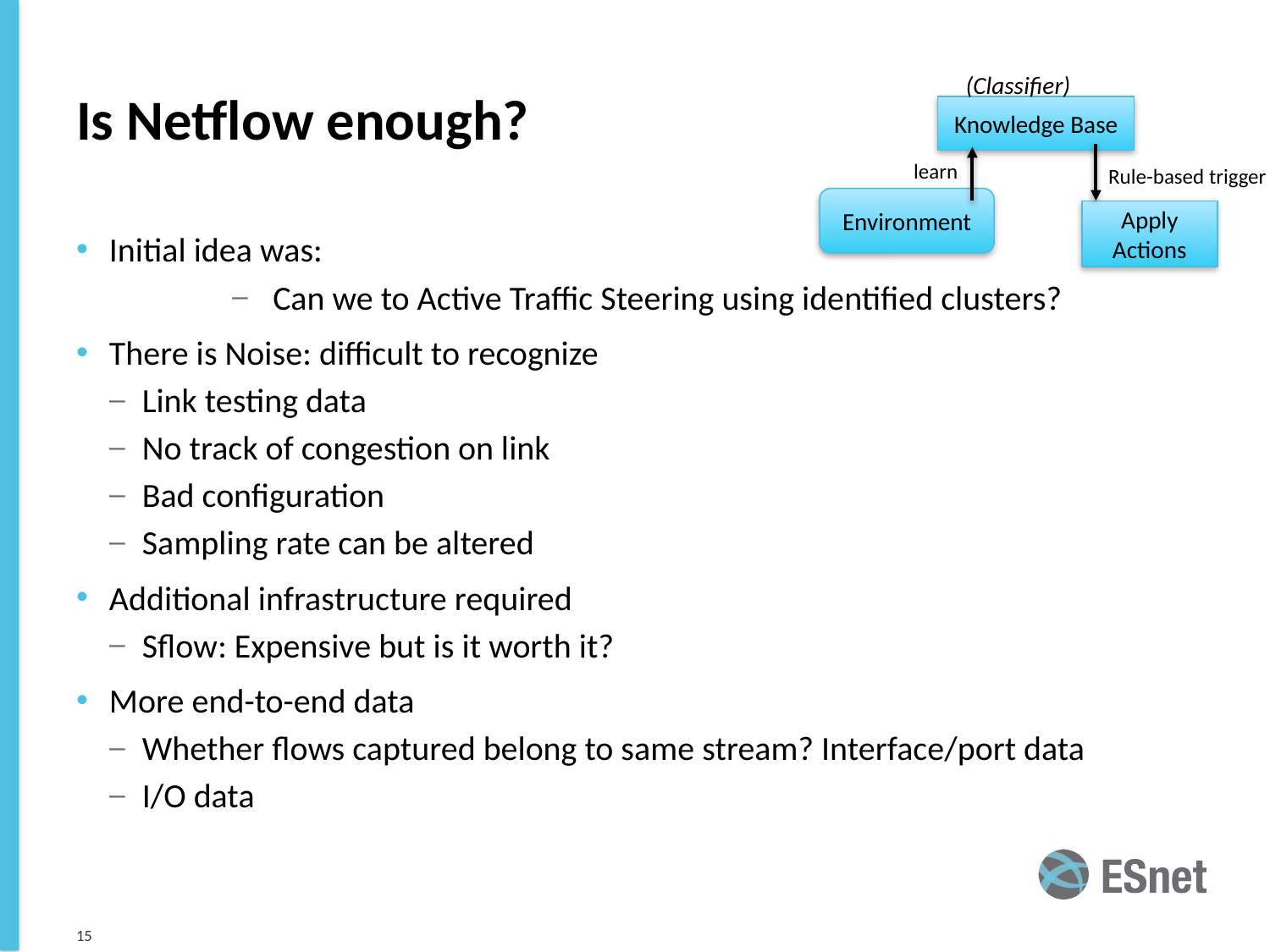

# Is Netflow enough?
(Classifier)
Knowledge Base
learn
Rule-based trigger
Environment
Apply Actions
Initial idea was:
Can we to Active Traffic Steering using identified clusters?
There is Noise: difficult to recognize
Link testing data
No track of congestion on link
Bad configuration
Sampling rate can be altered
Additional infrastructure required
Sflow: Expensive but is it worth it?
More end-to-end data
Whether flows captured belong to same stream? Interface/port data
I/O data
15